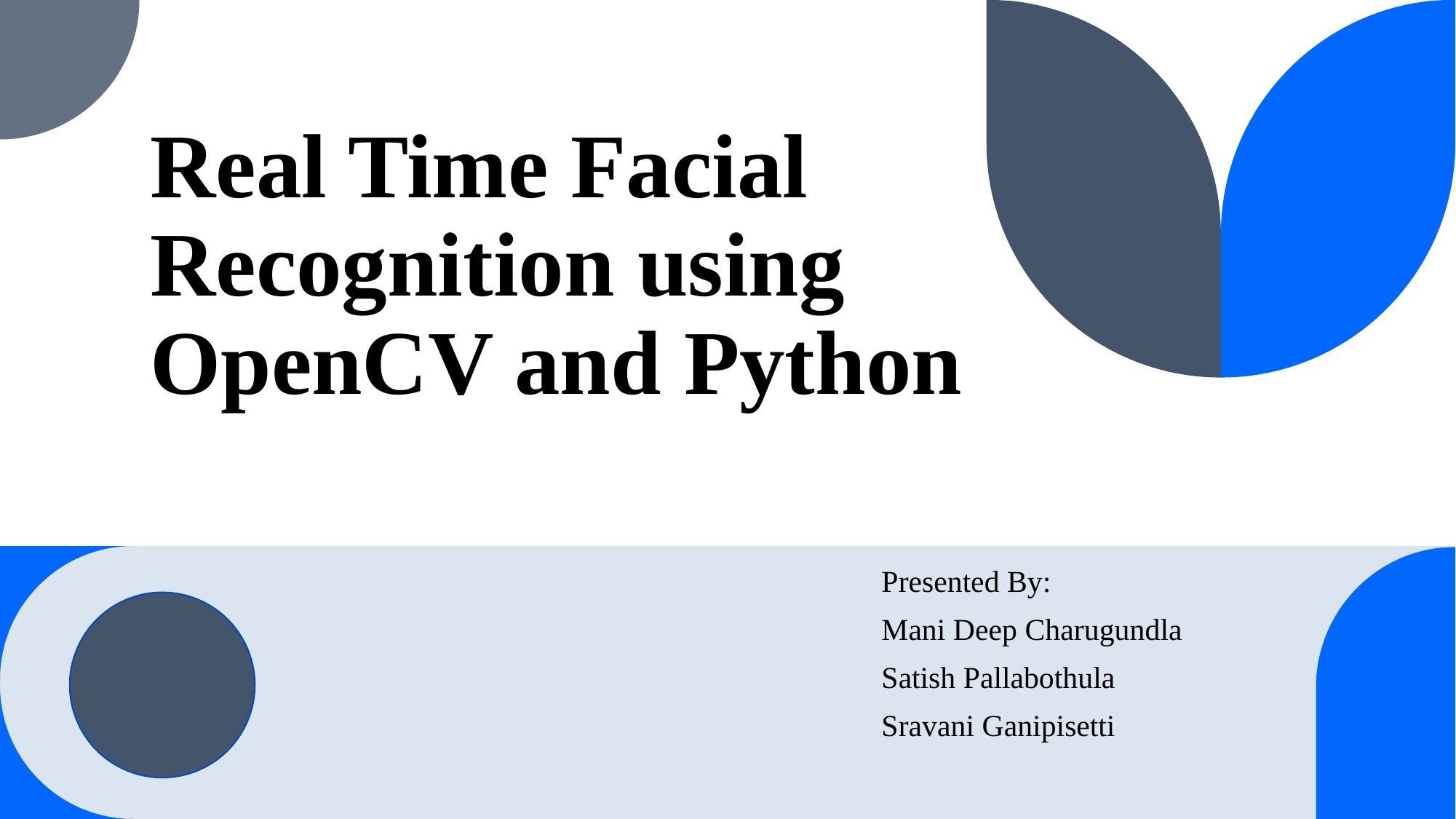

# Real Time Facial Recognition using OpenCV and Python
Presented By:
Mani Deep Charugundla
Satish Pallabothula
Sravani Ganipisetti